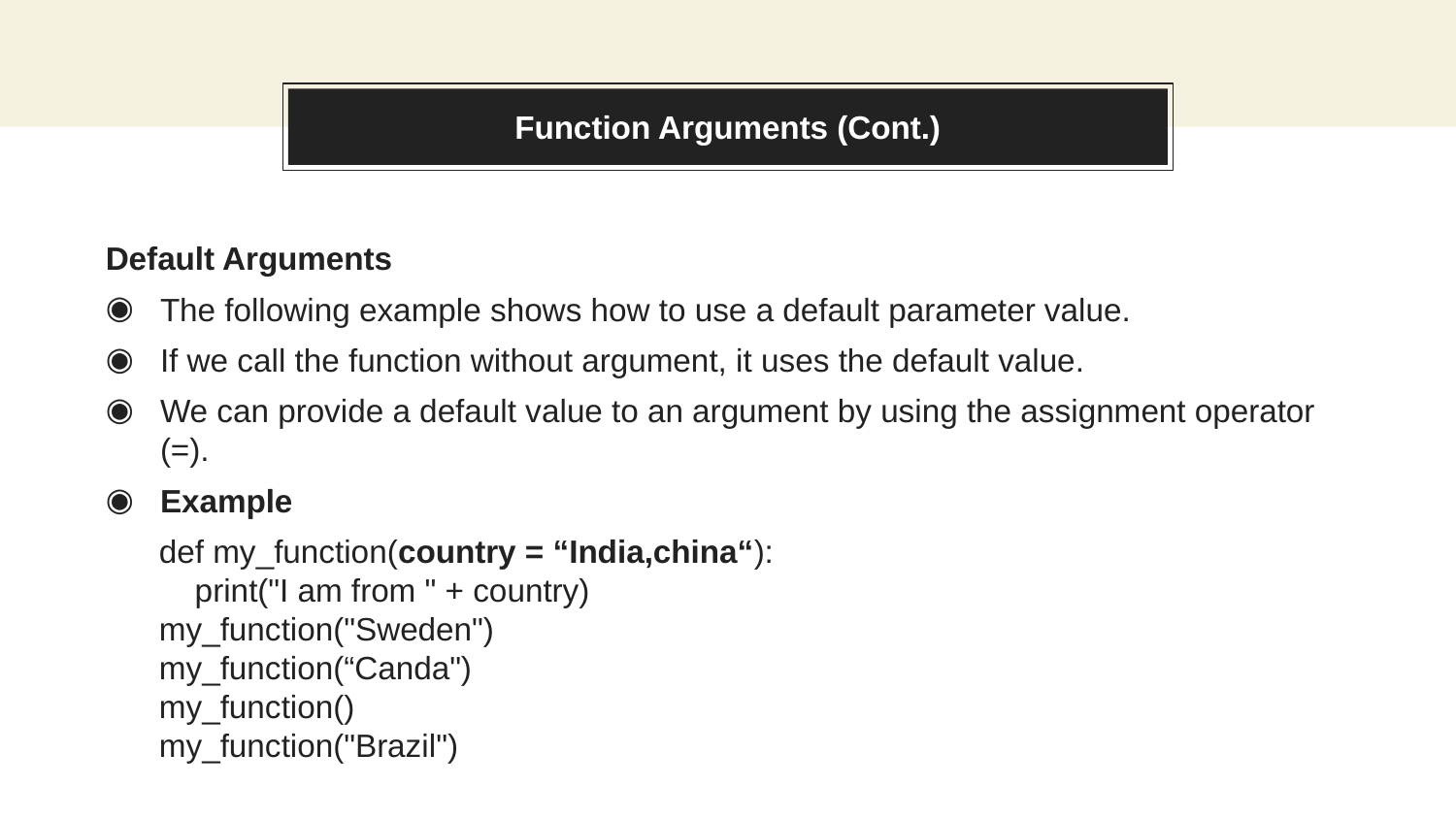

# Function Arguments (Cont.)
Default Arguments
The following example shows how to use a default parameter value.
If we call the function without argument, it uses the default value.
We can provide a default value to an argument by using the assignment operator (=).
Example
def my_function(country = “India,china“):
    print("I am from " + country)
my_function("Sweden")
my_function(“Canda")
my_function()
my_function("Brazil")